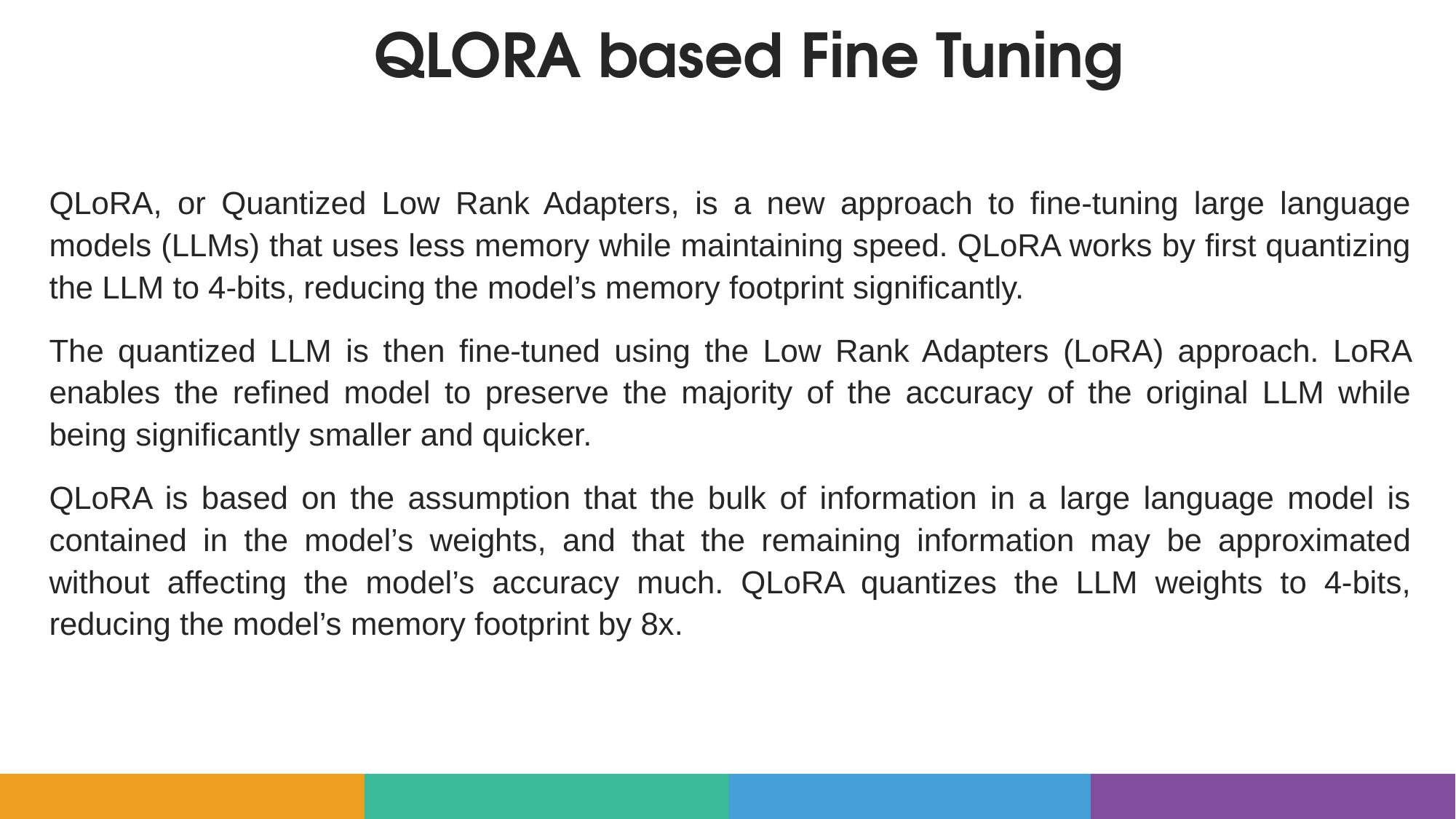

# QLORA based Fine Tuning
QLoRA, or Quantized Low Rank Adapters, is a new approach to fine-tuning large language models (LLMs) that uses less memory while maintaining speed. QLoRA works by first quantizing the LLM to 4-bits, reducing the model’s memory footprint significantly.
The quantized LLM is then fine-tuned using the Low Rank Adapters (LoRA) approach. LoRA enables the refined model to preserve the majority of the accuracy of the original LLM while being significantly smaller and quicker.
QLoRA is based on the assumption that the bulk of information in a large language model is contained in the model’s weights, and that the remaining information may be approximated without affecting the model’s accuracy much. QLoRA quantizes the LLM weights to 4-bits, reducing the model’s memory footprint by 8x.